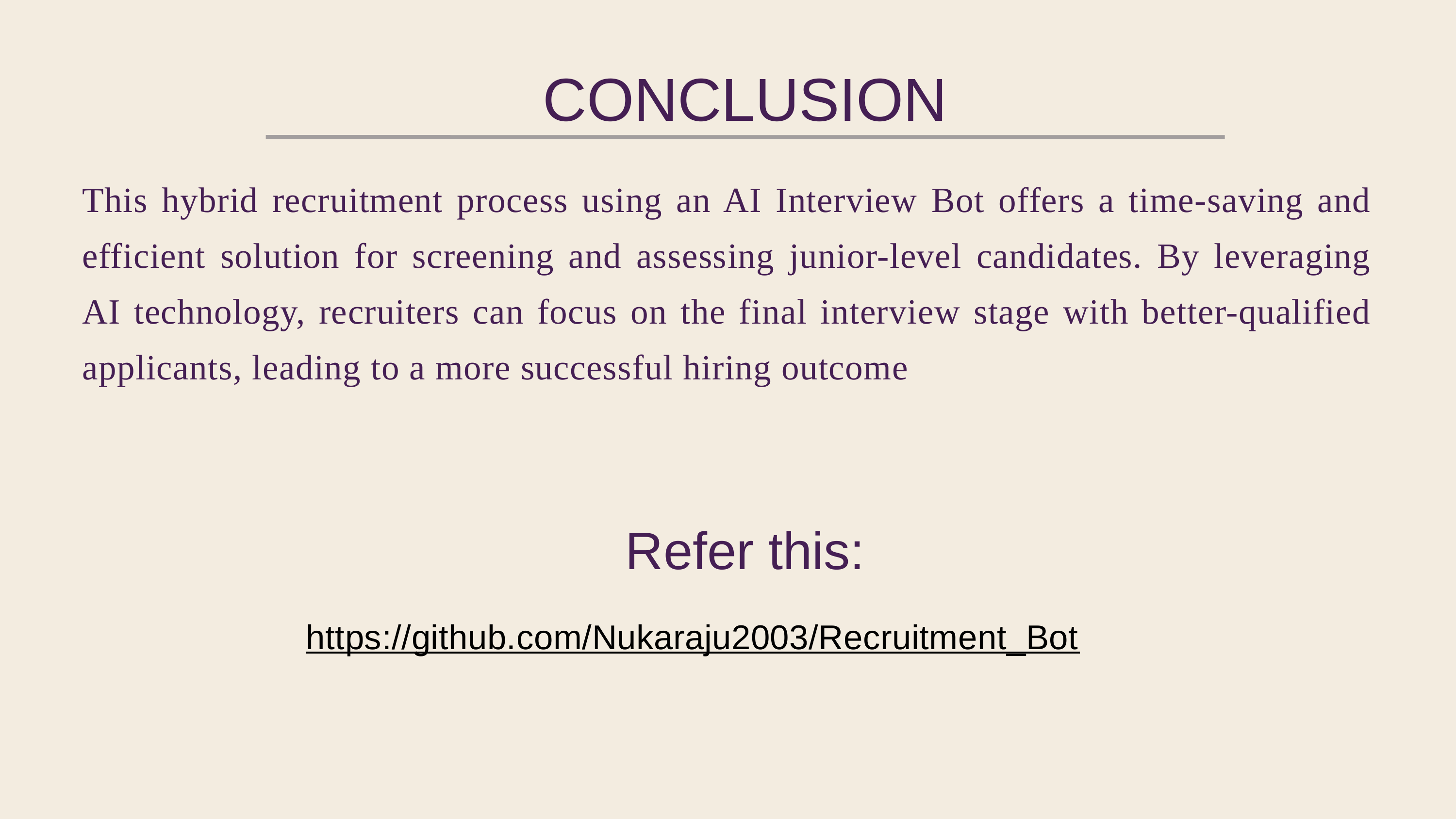

CONCLUSION

This hybrid recruitment process using an AI Interview Bot offers a time-saving and efficient solution for screening and assessing junior-level candidates. By leveraging AI technology, recruiters can focus on the final interview stage with better-qualified applicants, leading to a more successful hiring outcome
Refer this:
https://github.com/Nukaraju2003/Recruitment_Bot